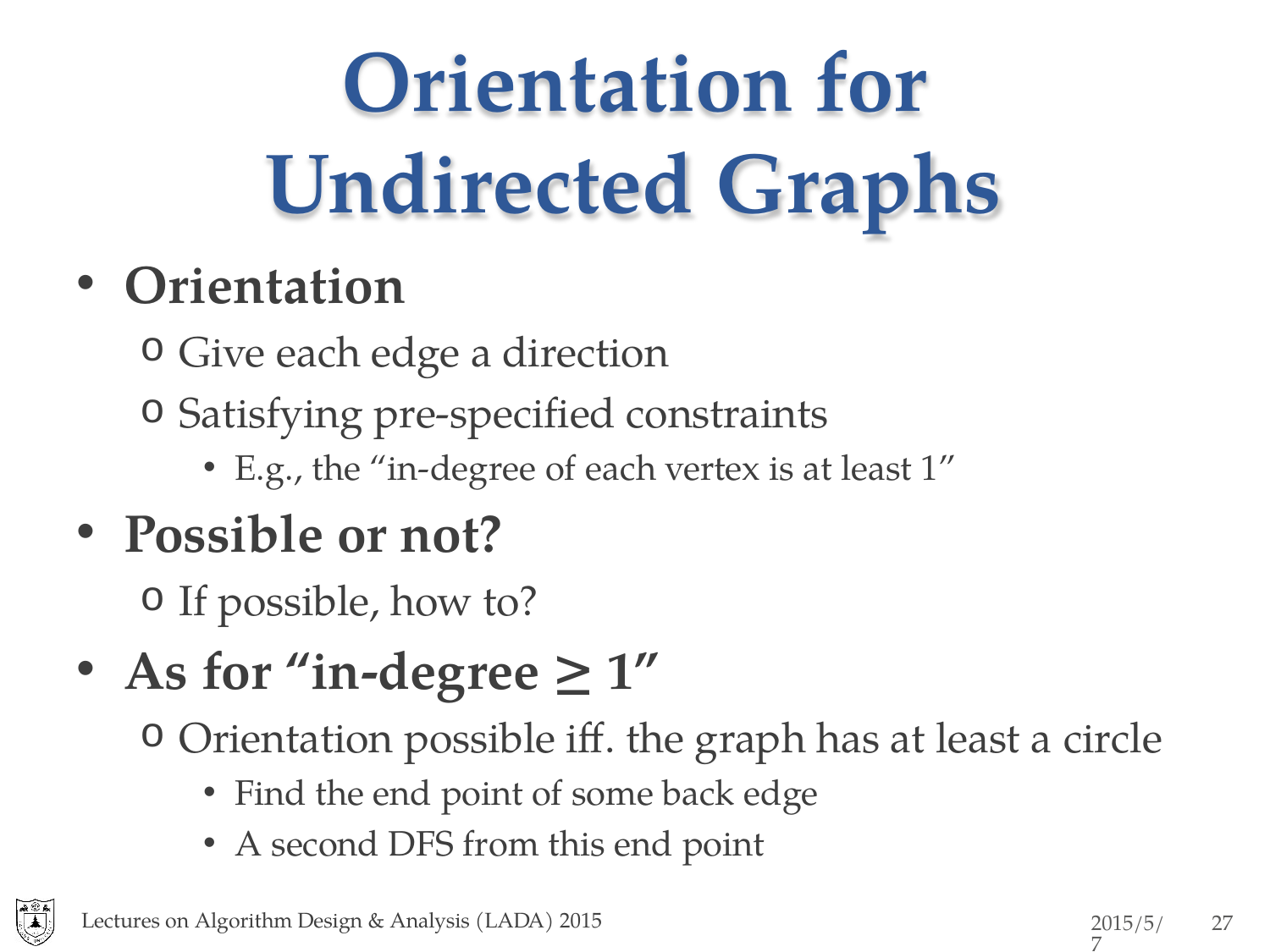

# Orientation for  Undirected Graphs

Orientation
Give each edge a direction
Satisfying pre-specified constraints
E.g., the “in-degree of each vertex is at least 1”
Possible or not?
If possible, how to?
As for “in-degree ≥ 1”
Orientation possible iff. the graph has at least a circle
Find the end point of some back edge
A second DFS from this end point
Lectures on Algorithm Design & Analysis (LADA) 2015
27
2015/5/7